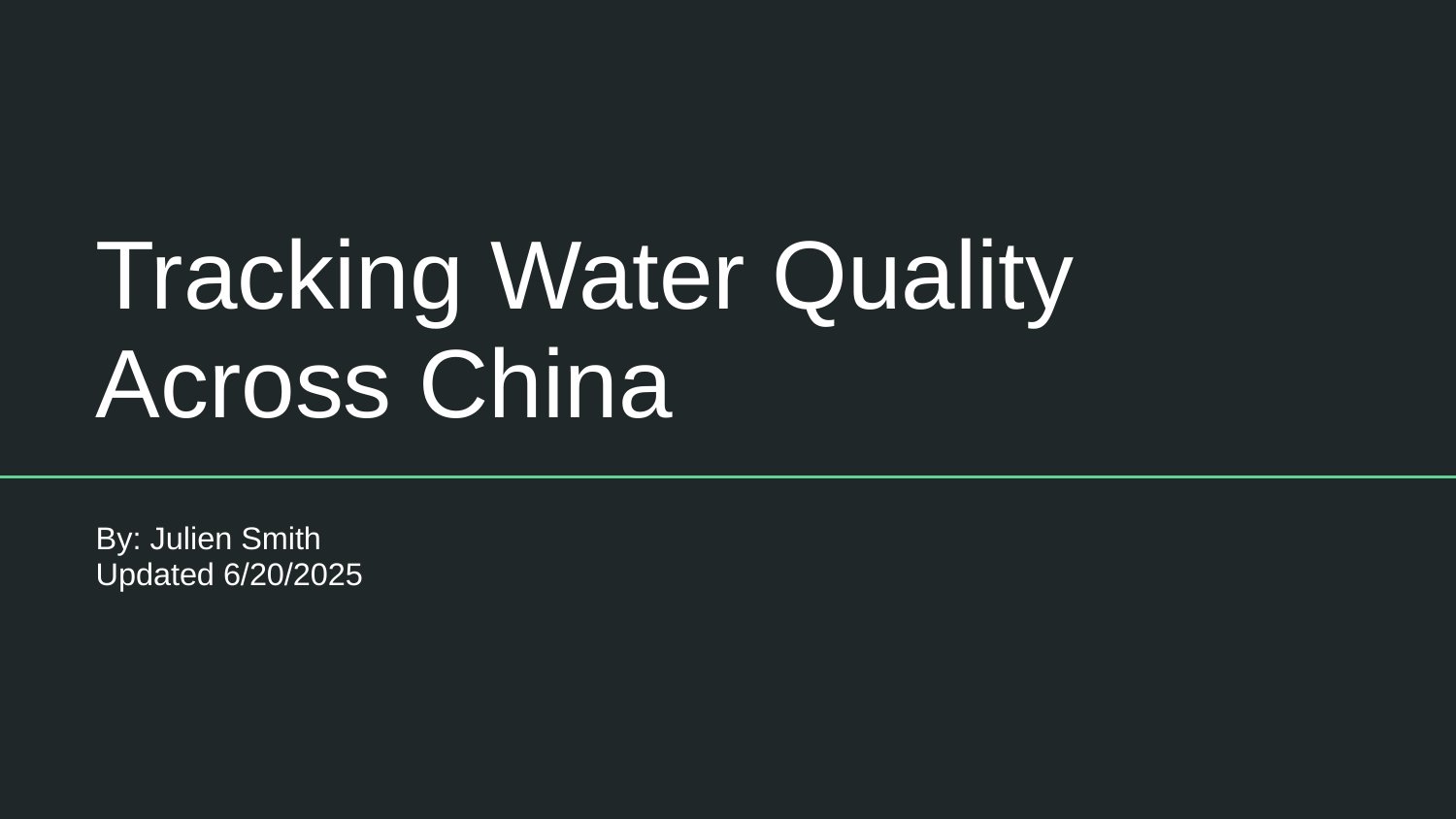

# Tracking Water Quality Across China
By: Julien Smith
Updated 6/20/2025